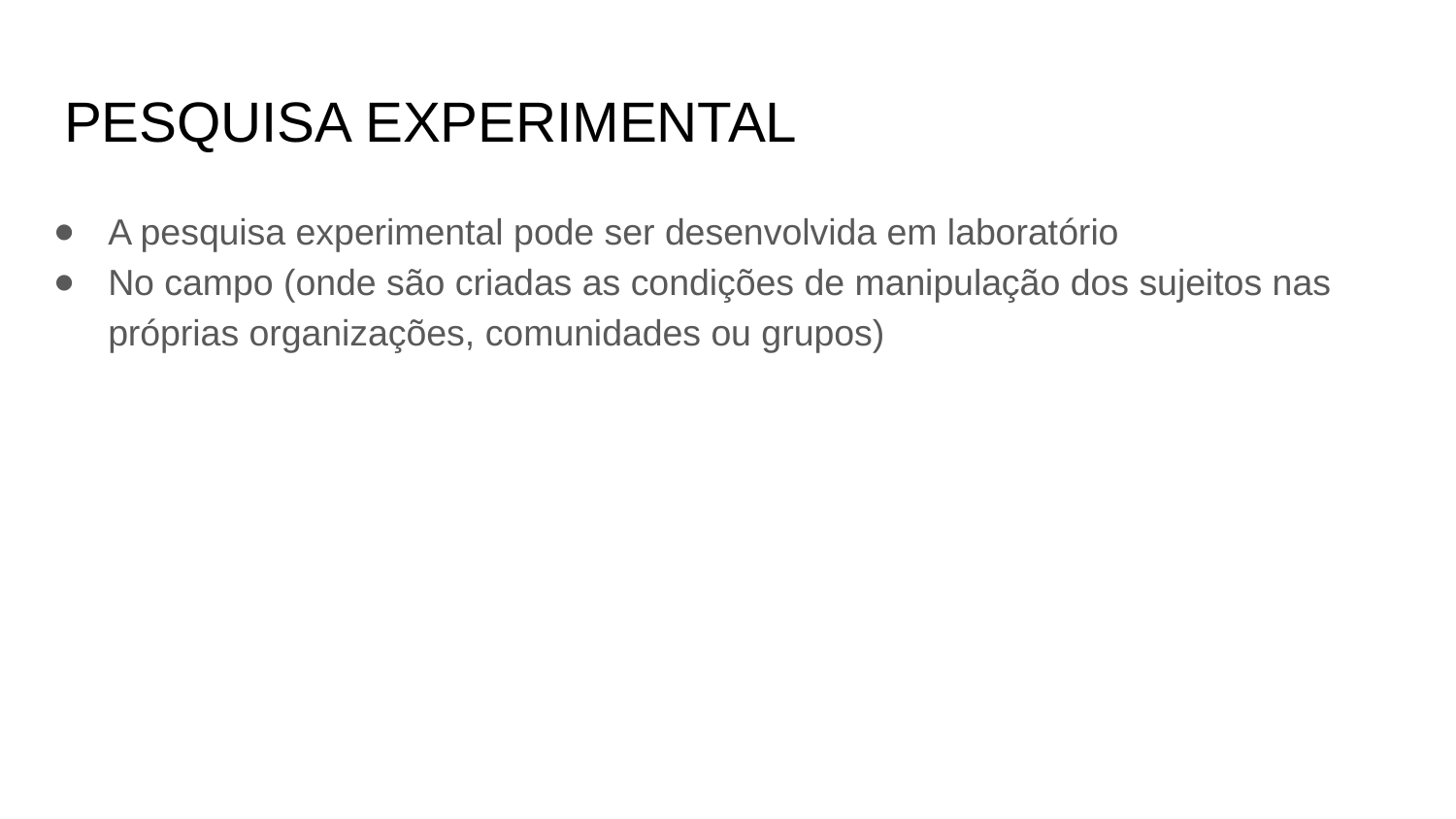

# PESQUISA EXPERIMENTAL
A pesquisa experimental pode ser desenvolvida em laboratório
No campo (onde são criadas as condições de manipulação dos sujeitos nas próprias organizações, comunidades ou grupos)